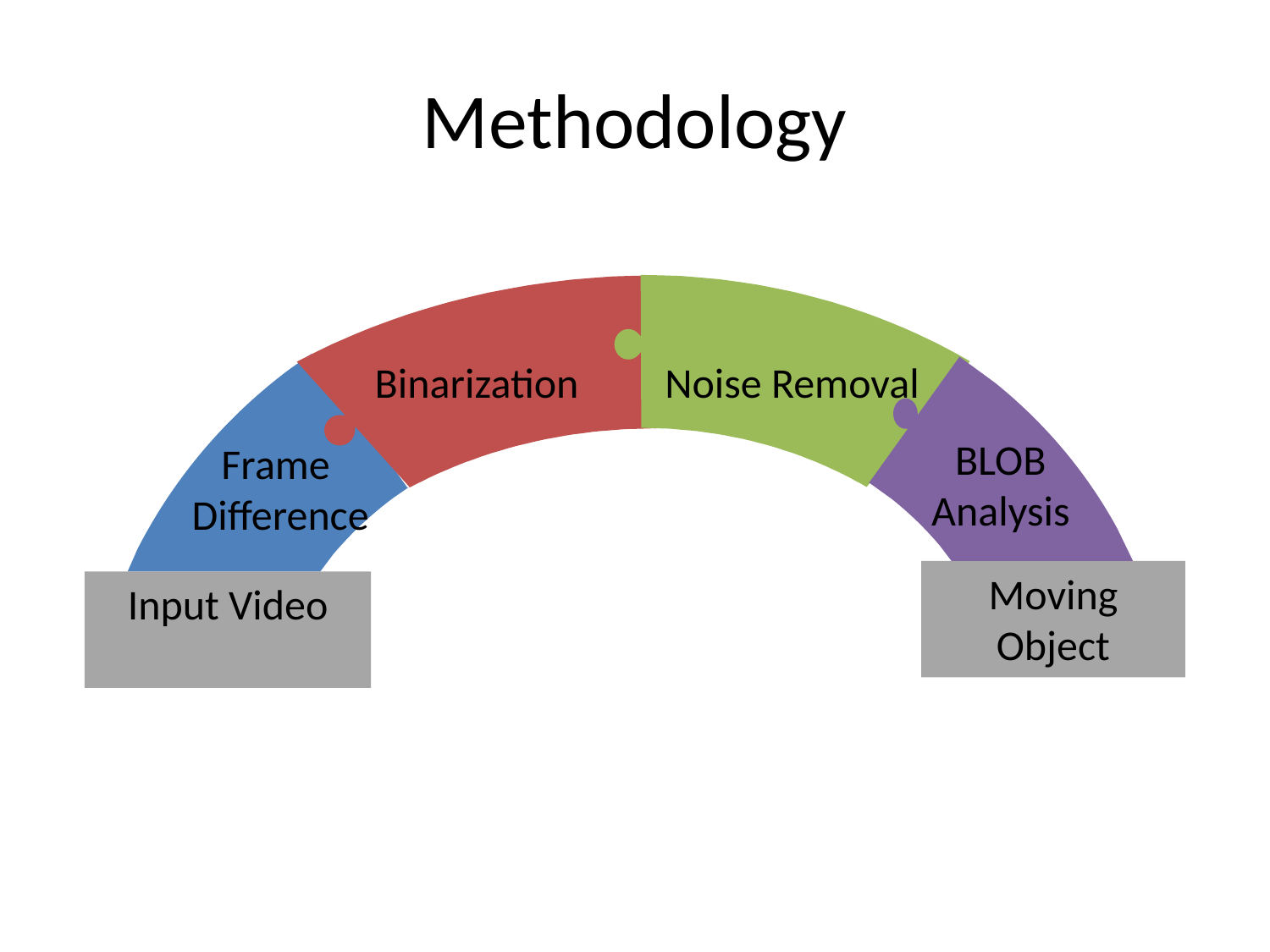

# Methodology
Noise Removal
Binarization

Frame
 Difference

BLOB
Analysis
Moving Object
Input Video